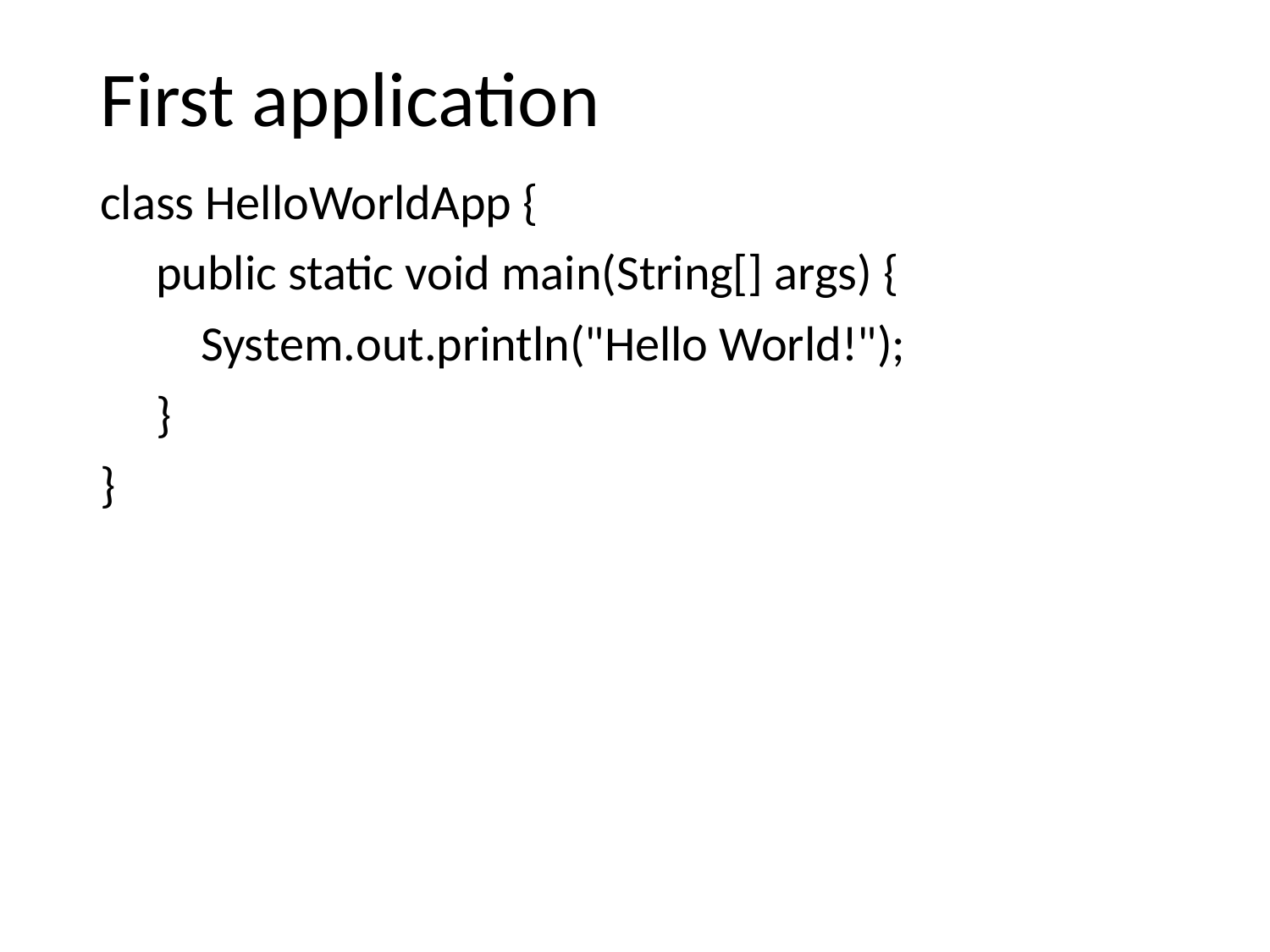

# First application
class HelloWorldApp {
     public static void main(String[] args) {
         System.out.println("Hello World!");
     }
}